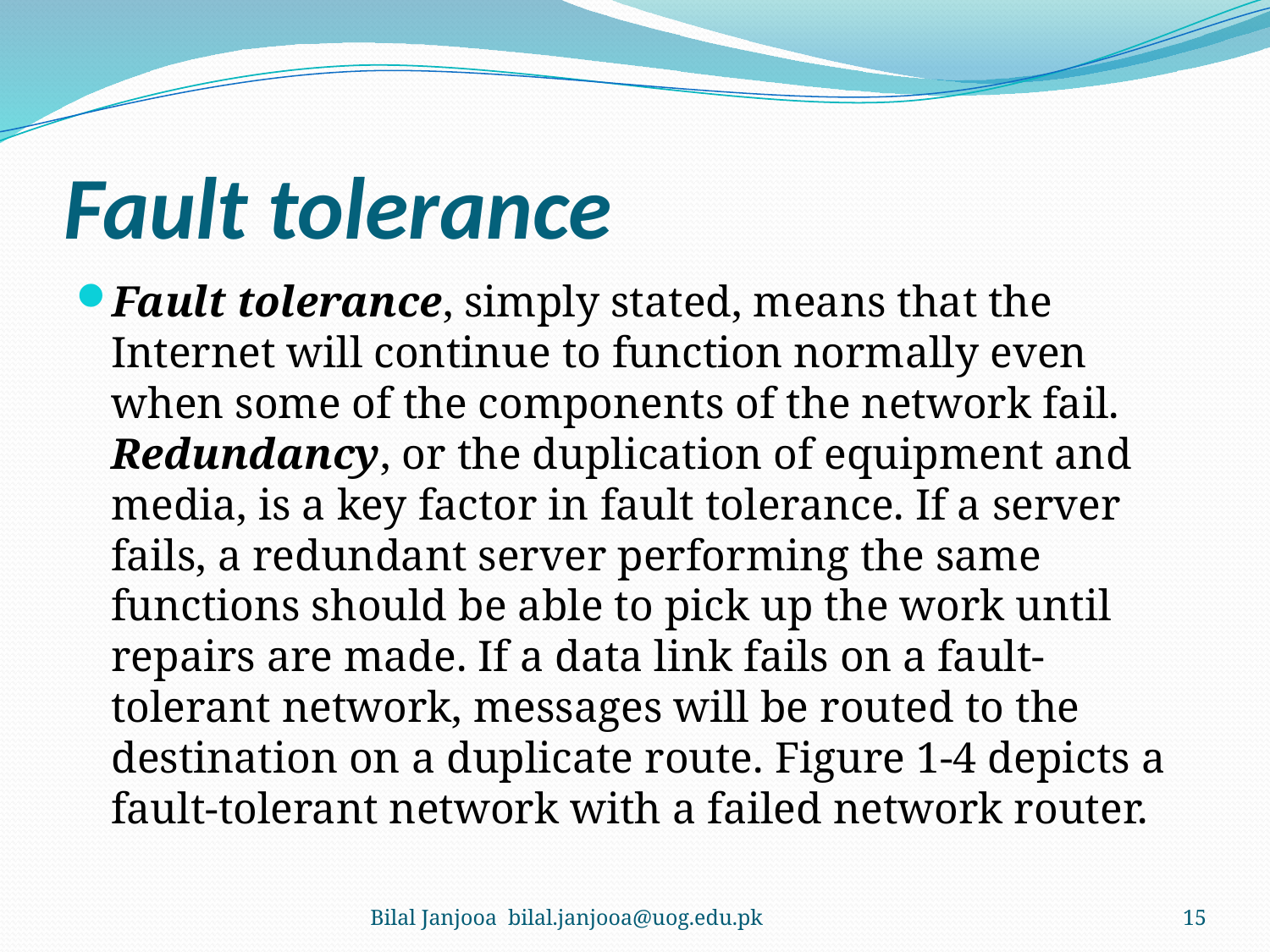

# Fault tolerance
Fault tolerance, simply stated, means that the Internet will continue to function normally even when some of the components of the network fail. Redundancy, or the duplication of equipment and media, is a key factor in fault tolerance. If a server fails, a redundant server performing the same functions should be able to pick up the work until repairs are made. If a data link fails on a fault-tolerant network, messages will be routed to the destination on a duplicate route. Figure 1-4 depicts a fault-tolerant network with a failed network router.
Bilal Janjooa  bilal.janjooa@uog.edu.pk
15